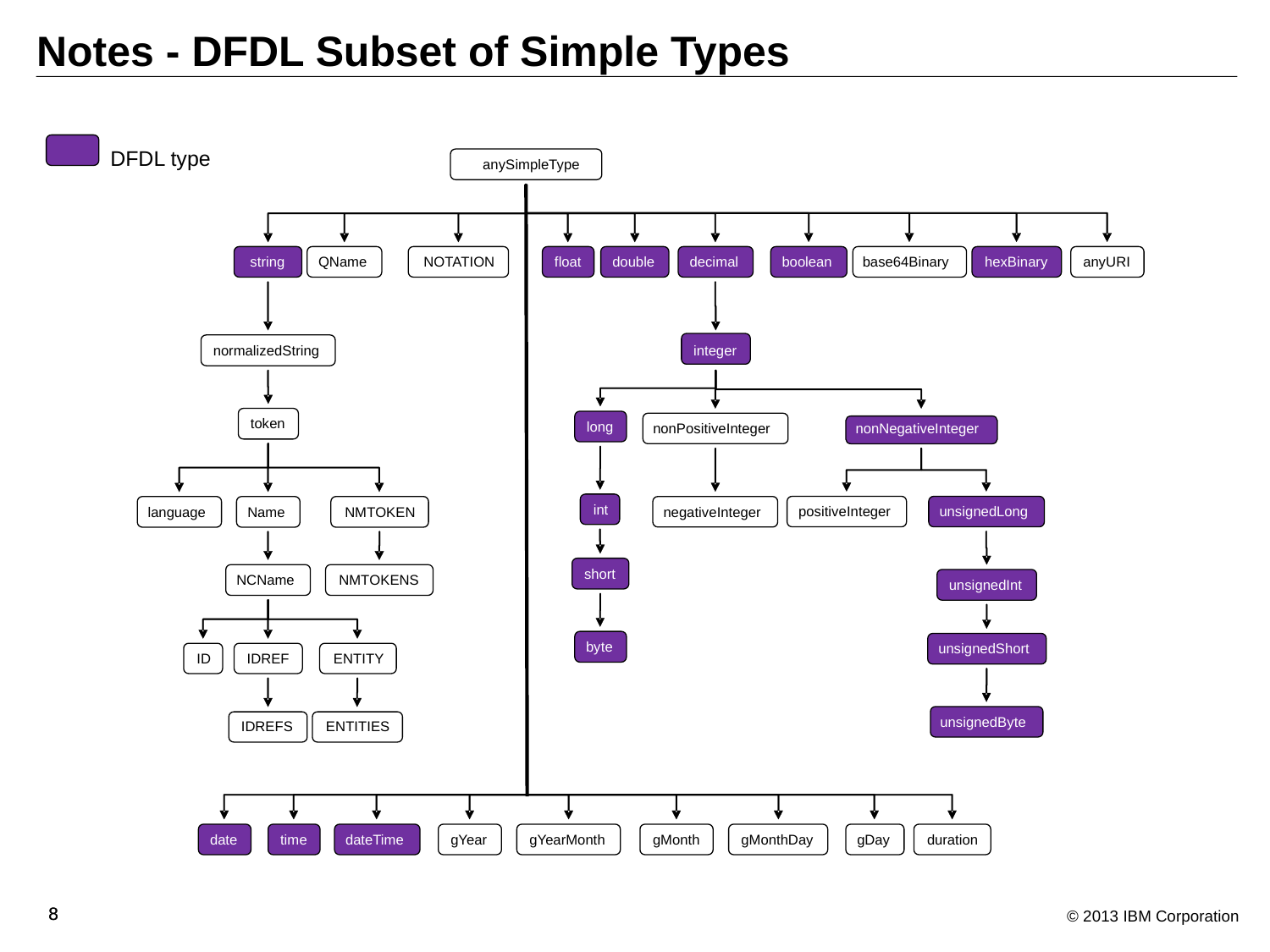

# Notes - DFDL Subset of Simple Types
DFDL type

anySimpleType

string
QName
NOTATION
float
double
decimal
boolean
base64Binary
hexBinary
anyURI

normalizedString
integer

token

long
nonPositiveInteger
nonNegativeInteger

int
positiveInteger
unsignedLong
language
Name
NMTOKEN
negativeInteger

short

NCName
NMTOKENS
unsignedInt

byte
unsignedShort

ID
IDREF
ENTITY

unsignedByte
IDREFS
ENTITIES

date
time
dateTime
gYear
gYearMonth
gMonth
gMonthDay
gDay
duration